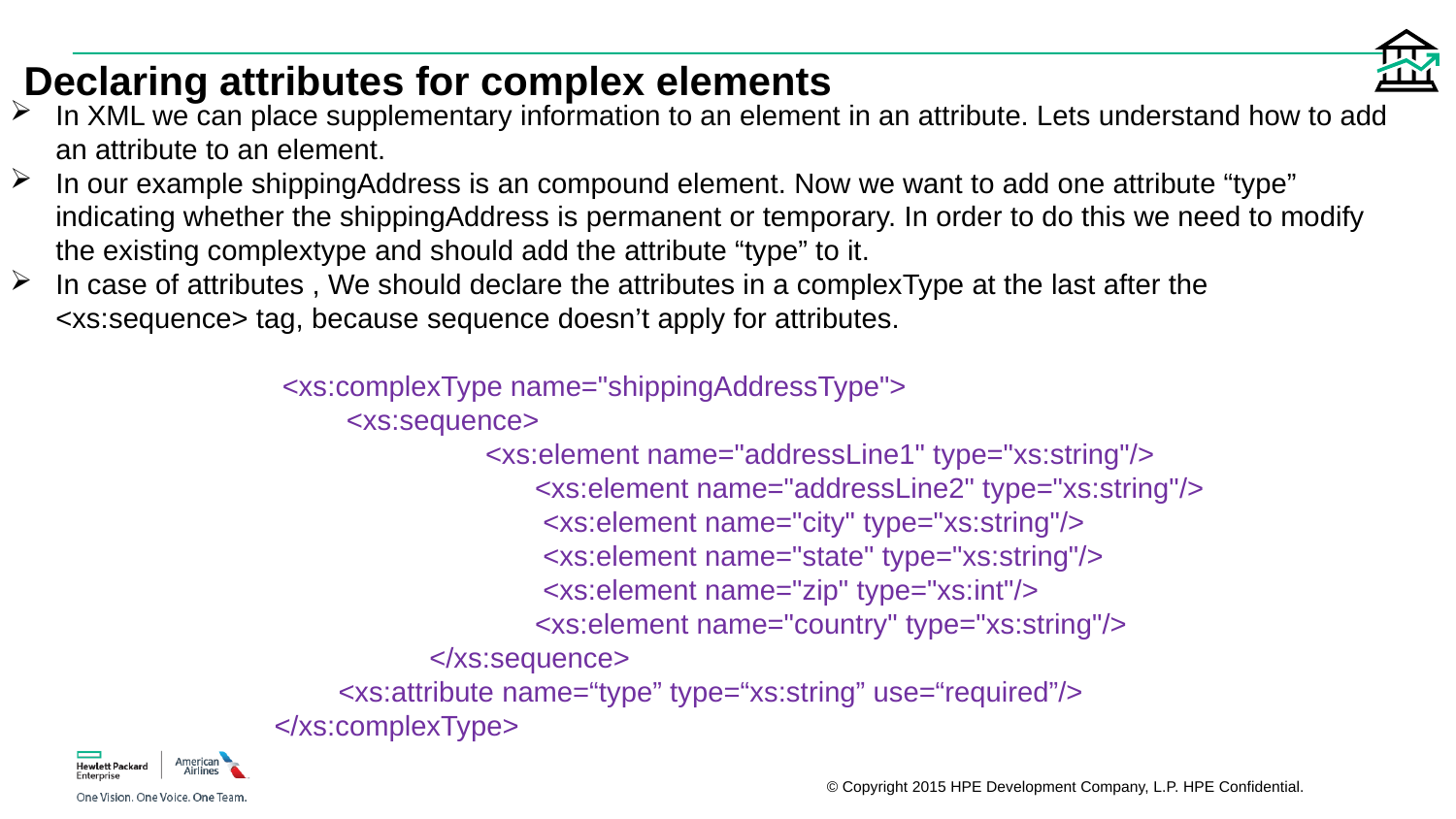

# Declaring attributes for complex elements
In XML we can place supplementary information to an element in an attribute. Lets understand how to add an attribute to an element.
In our example shippingAddress is an compound element. Now we want to add one attribute “type” indicating whether the shippingAddress is permanent or temporary. In order to do this we need to modify the existing complextype and should add the attribute “type” to it.
In case of attributes , We should declare the attributes in a complexType at the last after the <xs:sequence> tag, because sequence doesn’t apply for attributes.

                                  <xs:complexType name="shippingAddressType">
                                          <xs:sequence>
		                       <xs:element name="addressLine1" type="xs:string"/>
			           <xs:element name="addressLine2" type="xs:string"/>
			            <xs:element name="city" type="xs:string"/>
			            <xs:element name="state" type="xs:string"/>
			            <xs:element name="zip" type="xs:int"/>
			           <xs:element name="country" type="xs:string"/>
		                </xs:sequence>
                                         <xs:attribute name=“type” type=“xs:string” use=“required”/>
                                 </xs:complexType>